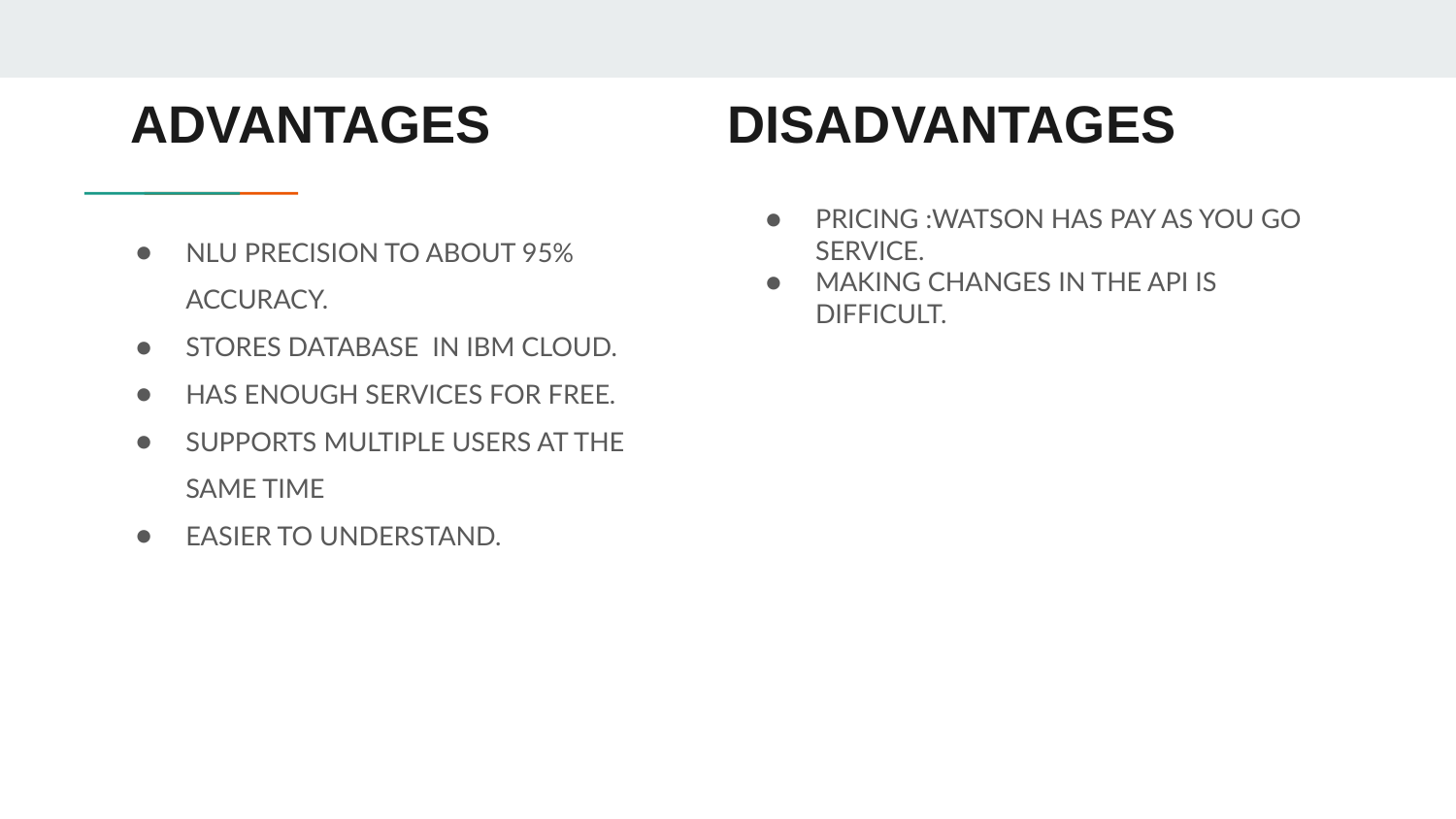

# ADVANTAGES 		 DISADVANTAGES
PRICING :WATSON HAS PAY AS YOU GO SERVICE.
MAKING CHANGES IN THE API IS DIFFICULT.
NLU PRECISION TO ABOUT 95% ACCURACY.
STORES DATABASE  IN IBM CLOUD.
HAS ENOUGH SERVICES FOR FREE.
SUPPORTS MULTIPLE USERS AT THE SAME TIME
EASIER TO UNDERSTAND.